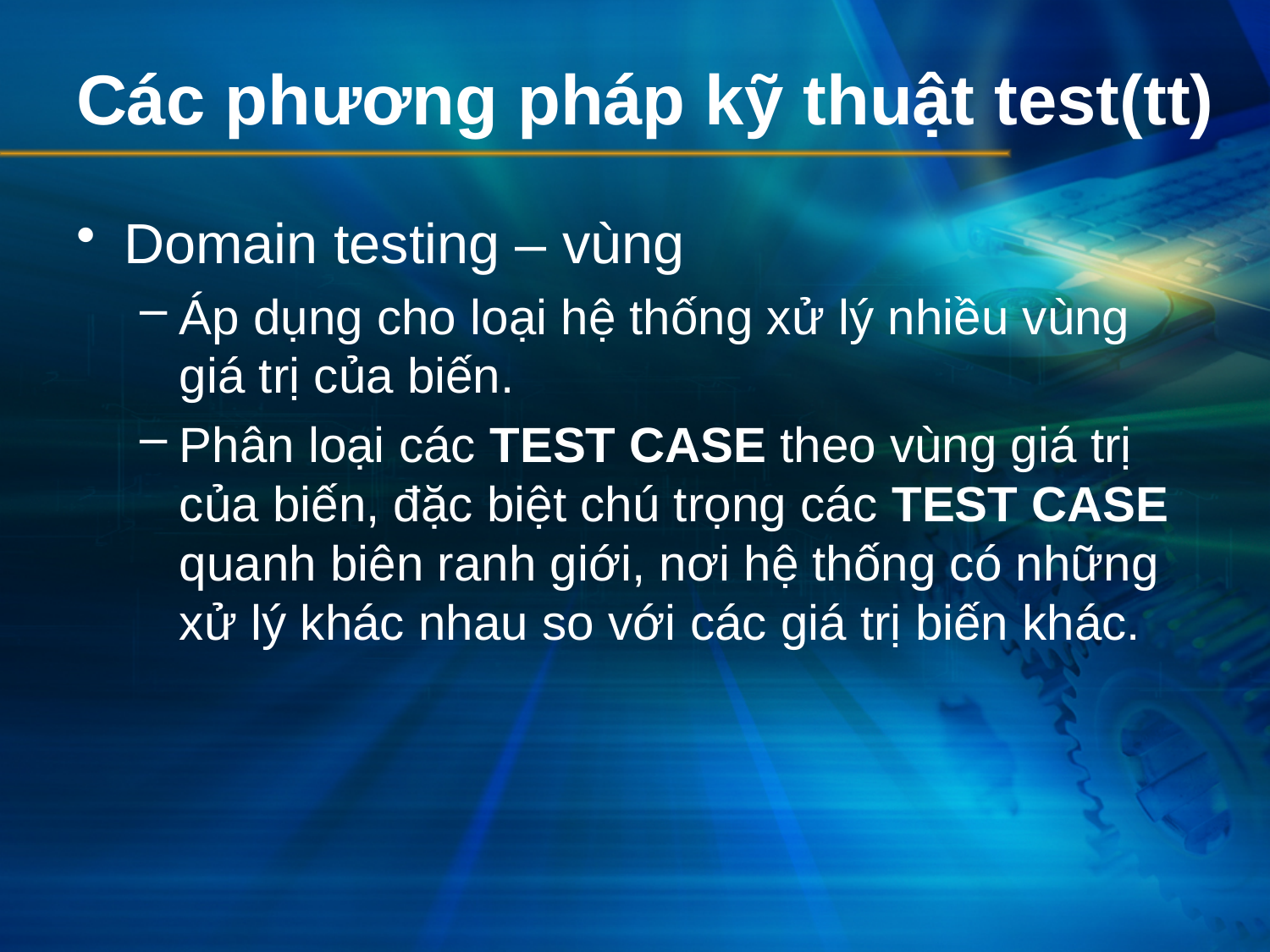

# Các phương pháp kỹ thuật test(tt)
Domain testing – vùng
Áp dụng cho loại hệ thống xử lý nhiều vùng giá trị của biến.
Phân loại các TEST CASE theo vùng giá trị của biến, đặc biệt chú trọng các TEST CASE quanh biên ranh giới, nơi hệ thống có những xử lý khác nhau so với các giá trị biến khác.